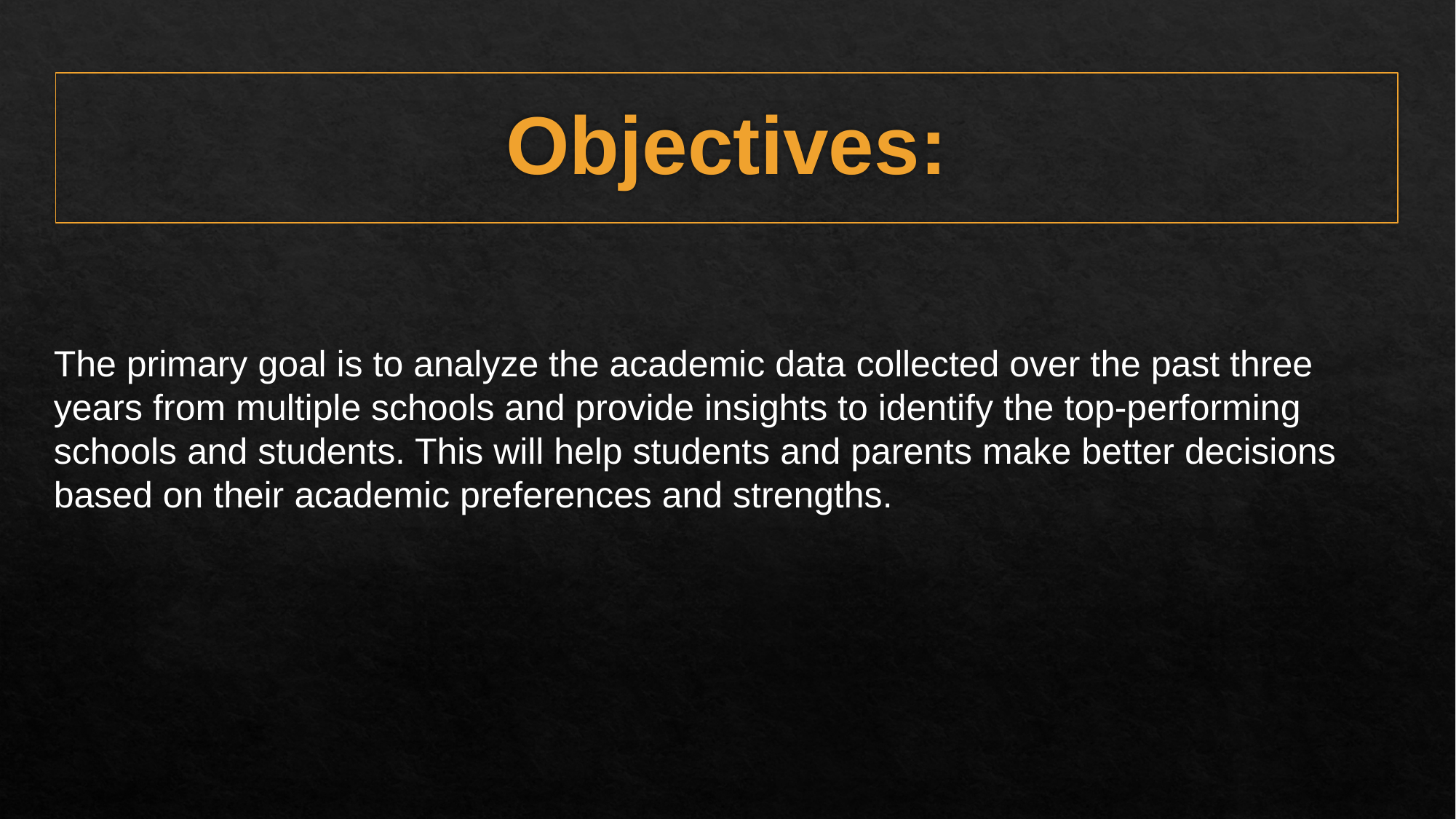

# Objectives:
The primary goal is to analyze the academic data collected over the past three years from multiple schools and provide insights to identify the top-performing schools and students. This will help students and parents make better decisions based on their academic preferences and strengths.